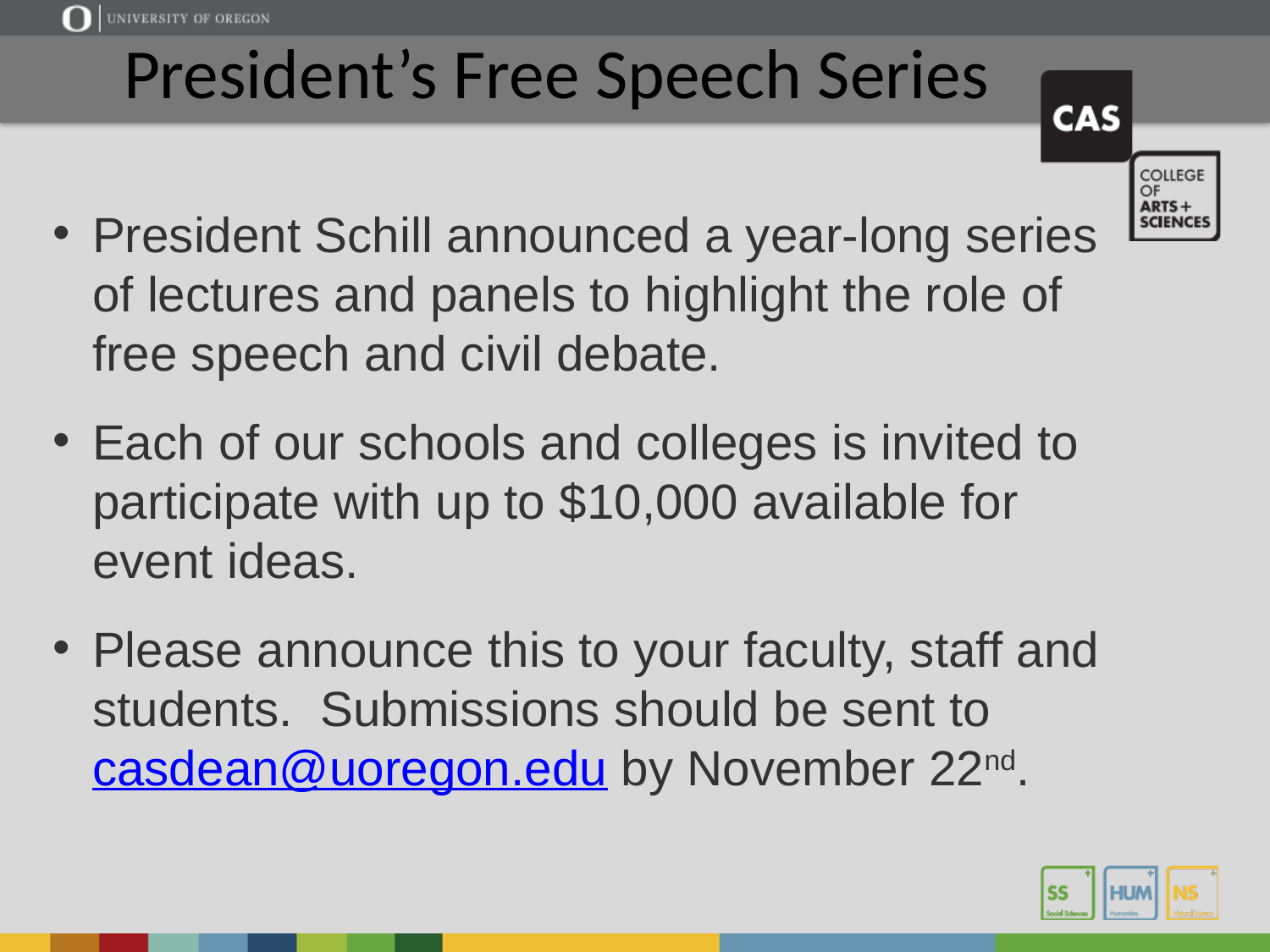

# President’s Free Speech Series
President Schill announced a year-long series of lectures and panels to highlight the role of free speech and civil debate.

Each of our schools and colleges is invited to participate with up to $10,000 available for event ideas.

Please announce this to your faculty, staff and students.  Submissions should be sent to casdean@uoregon.edu by November 22nd.